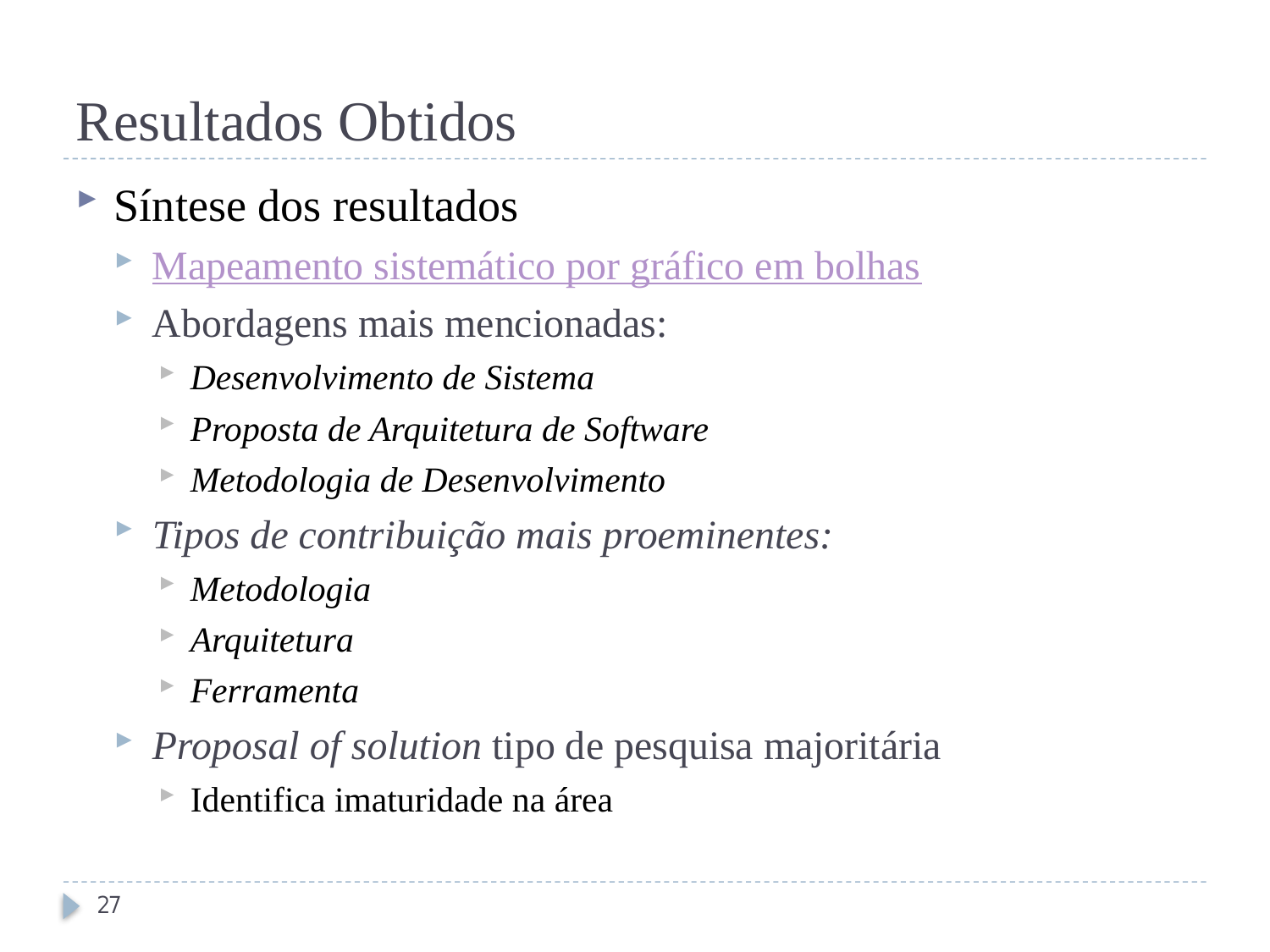

# Resultados Obtidos
Síntese dos resultados
Mapeamento sistemático por gráfico em bolhas
Abordagens mais mencionadas:
Desenvolvimento de Sistema
Proposta de Arquitetura de Software
Metodologia de Desenvolvimento
Tipos de contribuição mais proeminentes:
Metodologia
Arquitetura
Ferramenta
Proposal of solution tipo de pesquisa majoritária
Identifica imaturidade na área

27